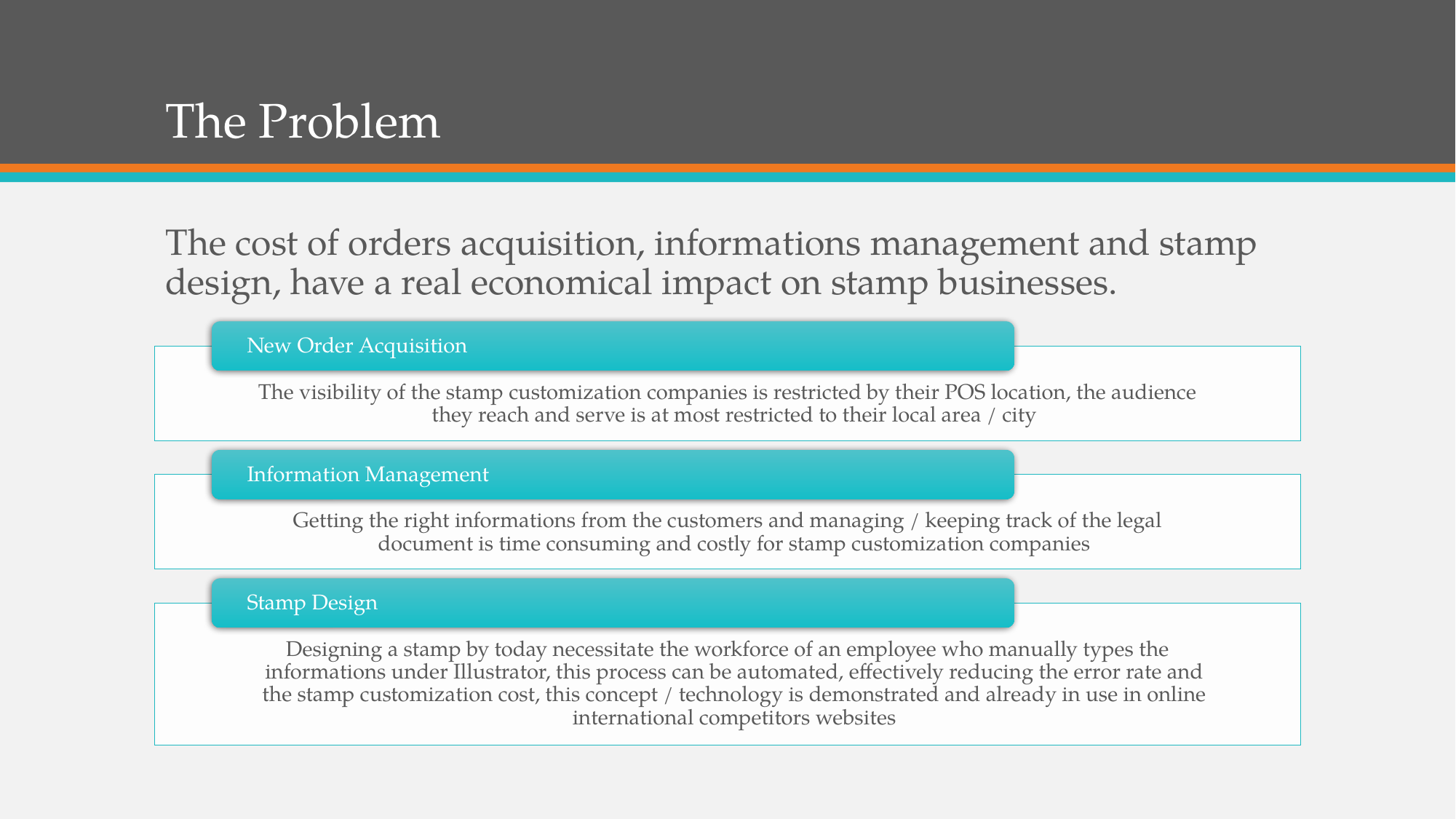

# The Problem
The cost of orders acquisition, informations management and stamp design, have a real economical impact on stamp businesses.
The visibility of the stamp customization companies is restricted by their POS location, the audience they reach and serve is at most restricted to their local area / city
New Order Acquisition
Getting the right informations from the customers and managing / keeping track of the legal document is time consuming and costly for stamp customization companies
Information Management
Designing a stamp by today necessitate the workforce of an employee who manually types the informations under Illustrator, this process can be automated, effectively reducing the error rate and the stamp customization cost, this concept / technology is demonstrated and already in use in online international competitors websites
Stamp Design